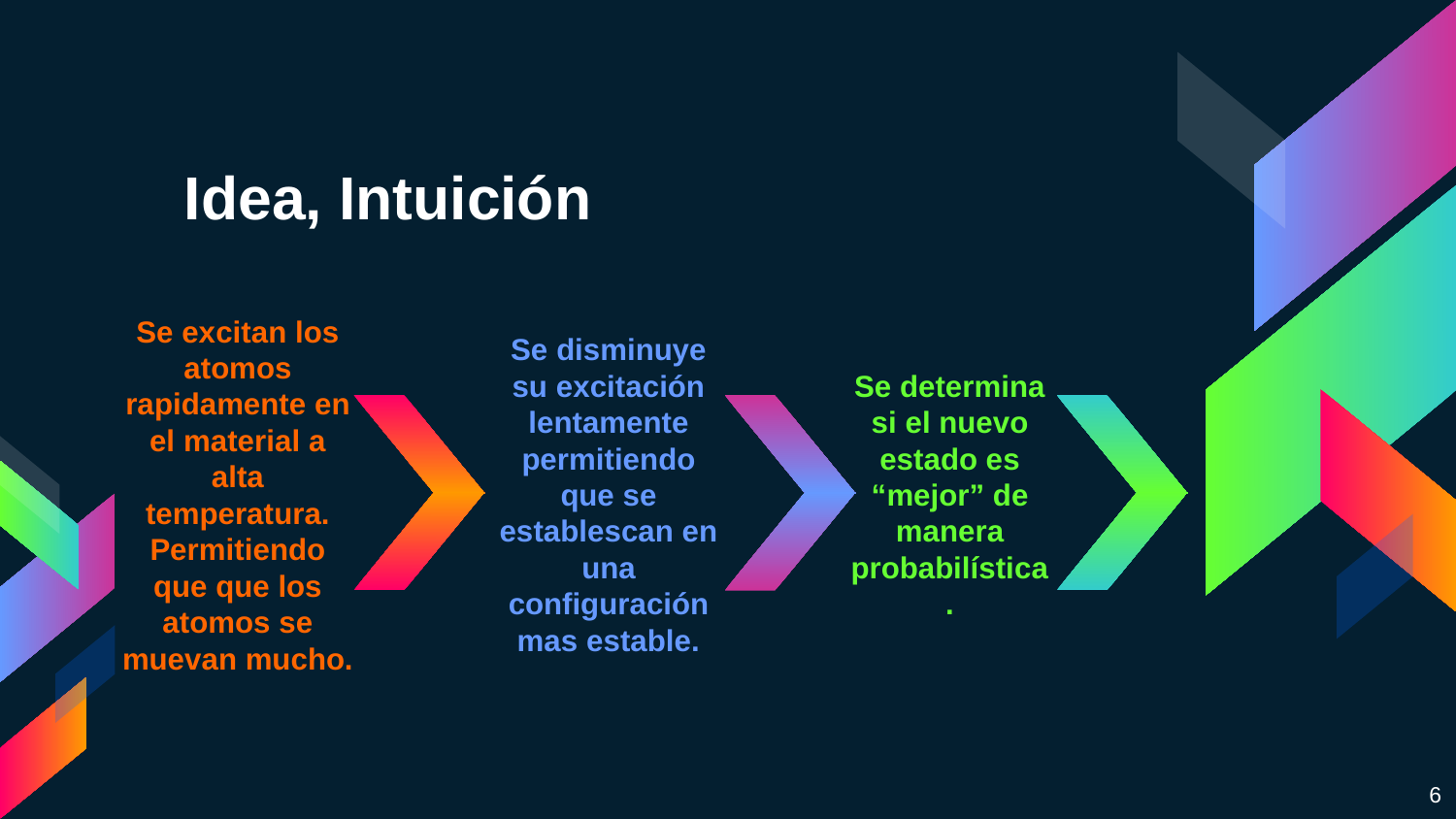

# Idea, Intuición

Se excitan los atomos rapidamente en el material a alta temperatura. Permitiendo que que los atomos se muevan mucho.
Se disminuye su excitación lentamente permitiendo que se establescan en una configuración mas estable.
Se determina
si el nuevo estado es “mejor” de manera probabilística.
6